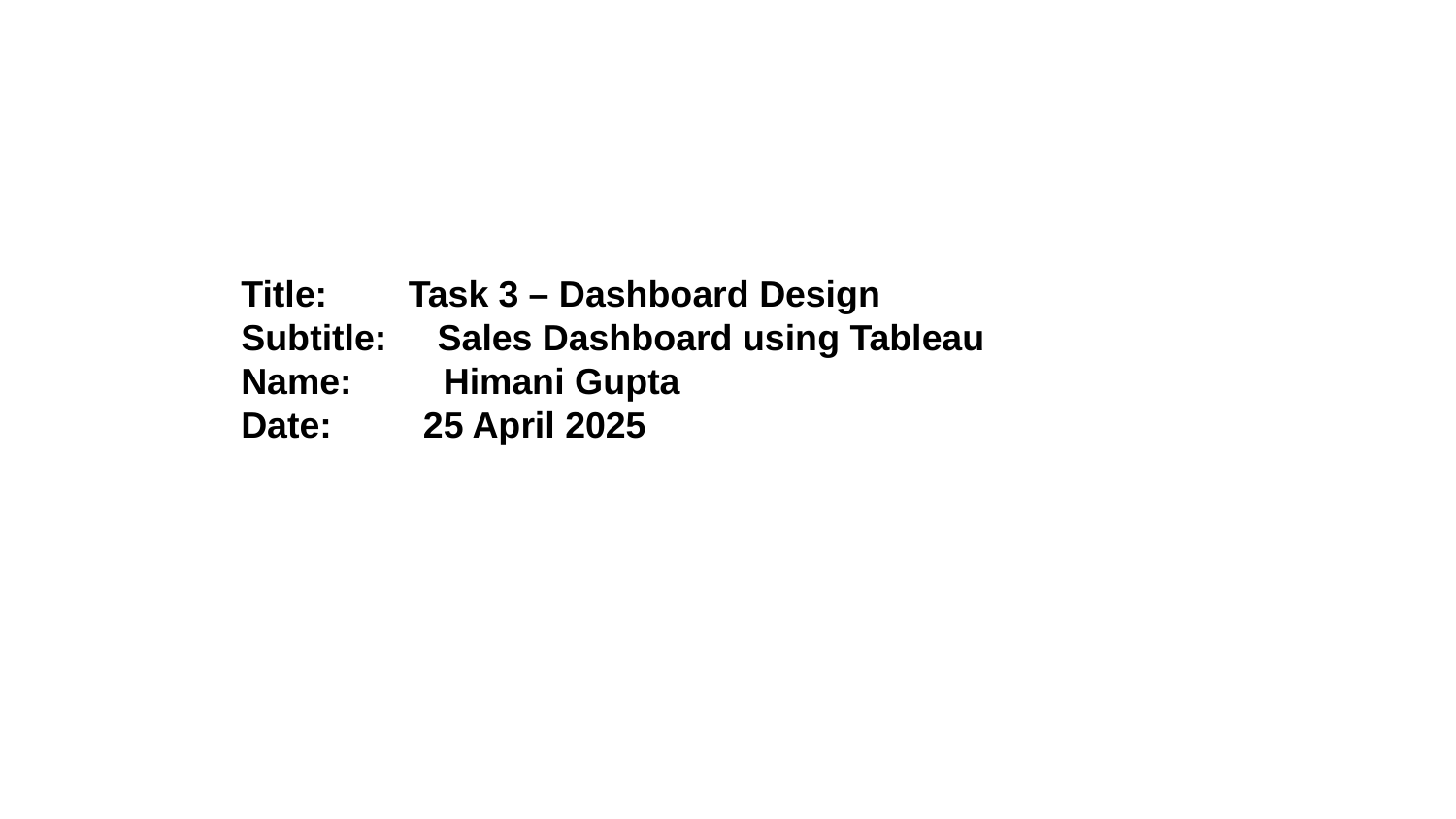

#
Title:        Task 3 – Dashboard Design
Subtitle:     Sales Dashboard using Tableau
Name:         Himani Gupta
Date:         25 April 2025